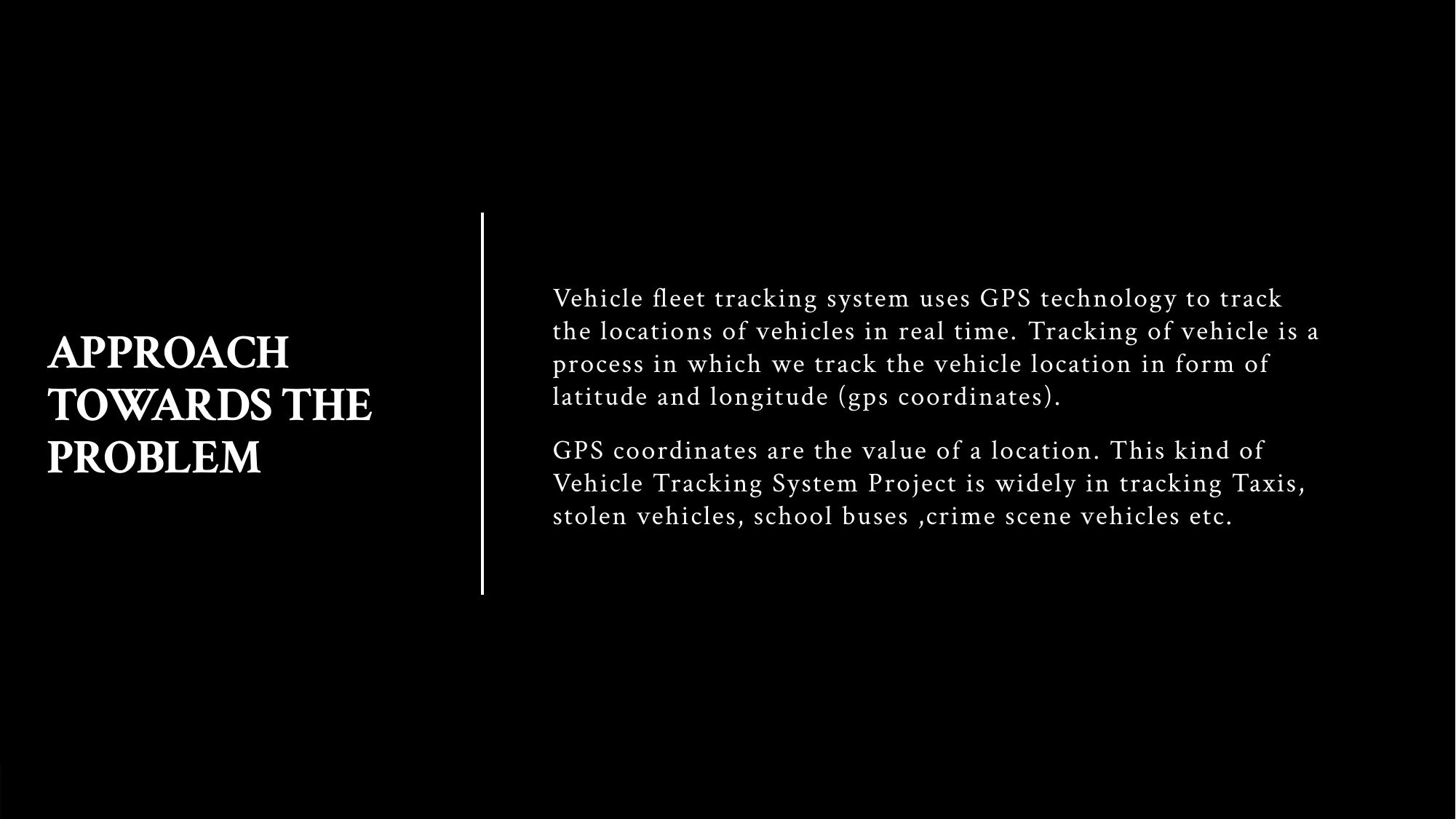

# APPROACH TOWARDS THE PROBLEM

Vehicle fleet tracking system uses GPS technology to track the locations of vehicles in real time. Tracking of vehicle is a process in which we track the vehicle location in form of latitude and longitude (gps coordinates).
GPS coordinates are the value of a location. This kind of Vehicle Tracking System Project is widely in tracking Taxis, stolen vehicles, school buses ,crime scene vehicles etc.